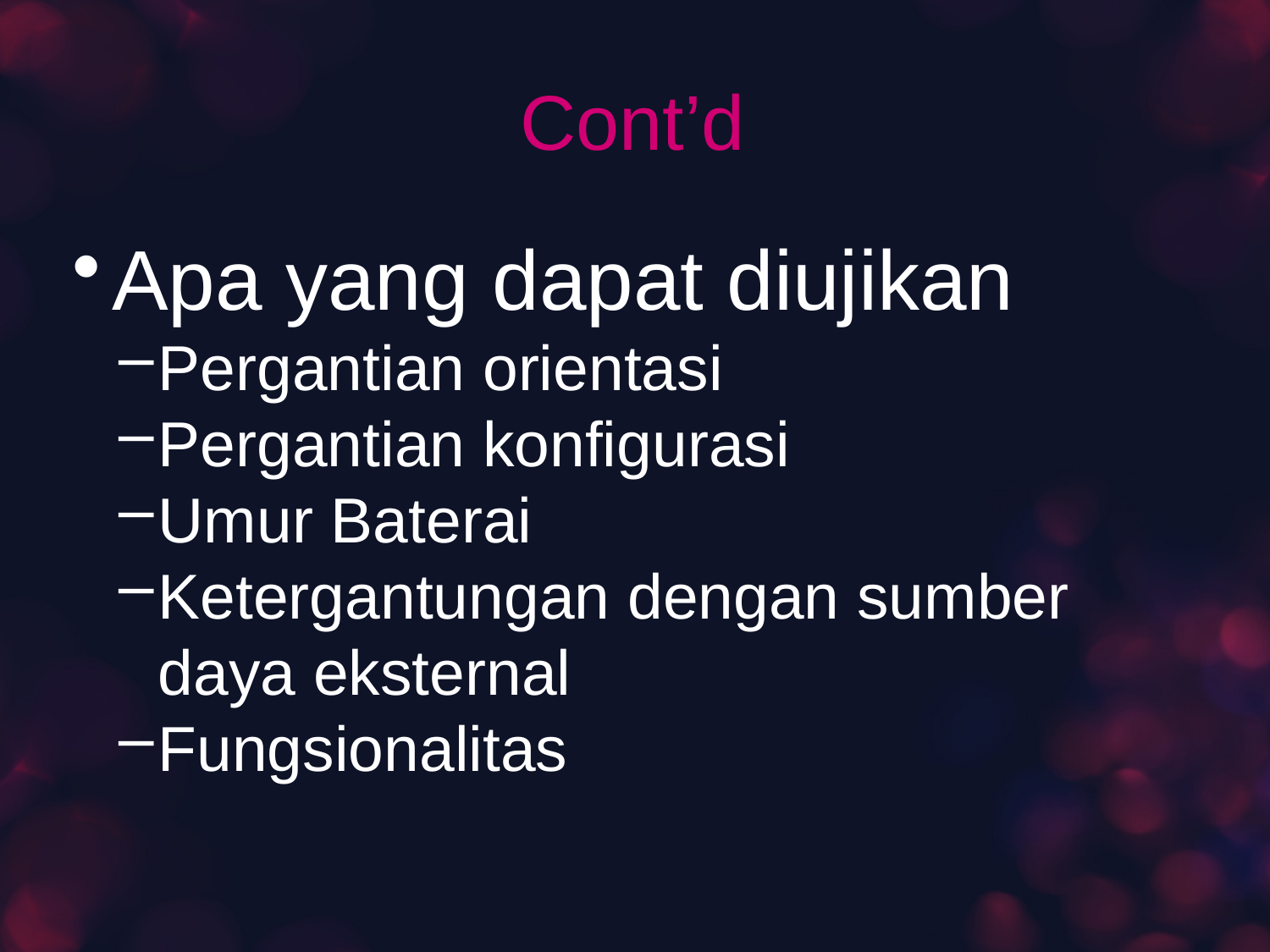

# Cont’d
Apa yang dapat diujikan
Pergantian orientasi
Pergantian konfigurasi
Umur Baterai
Ketergantungan dengan sumber daya eksternal
Fungsionalitas